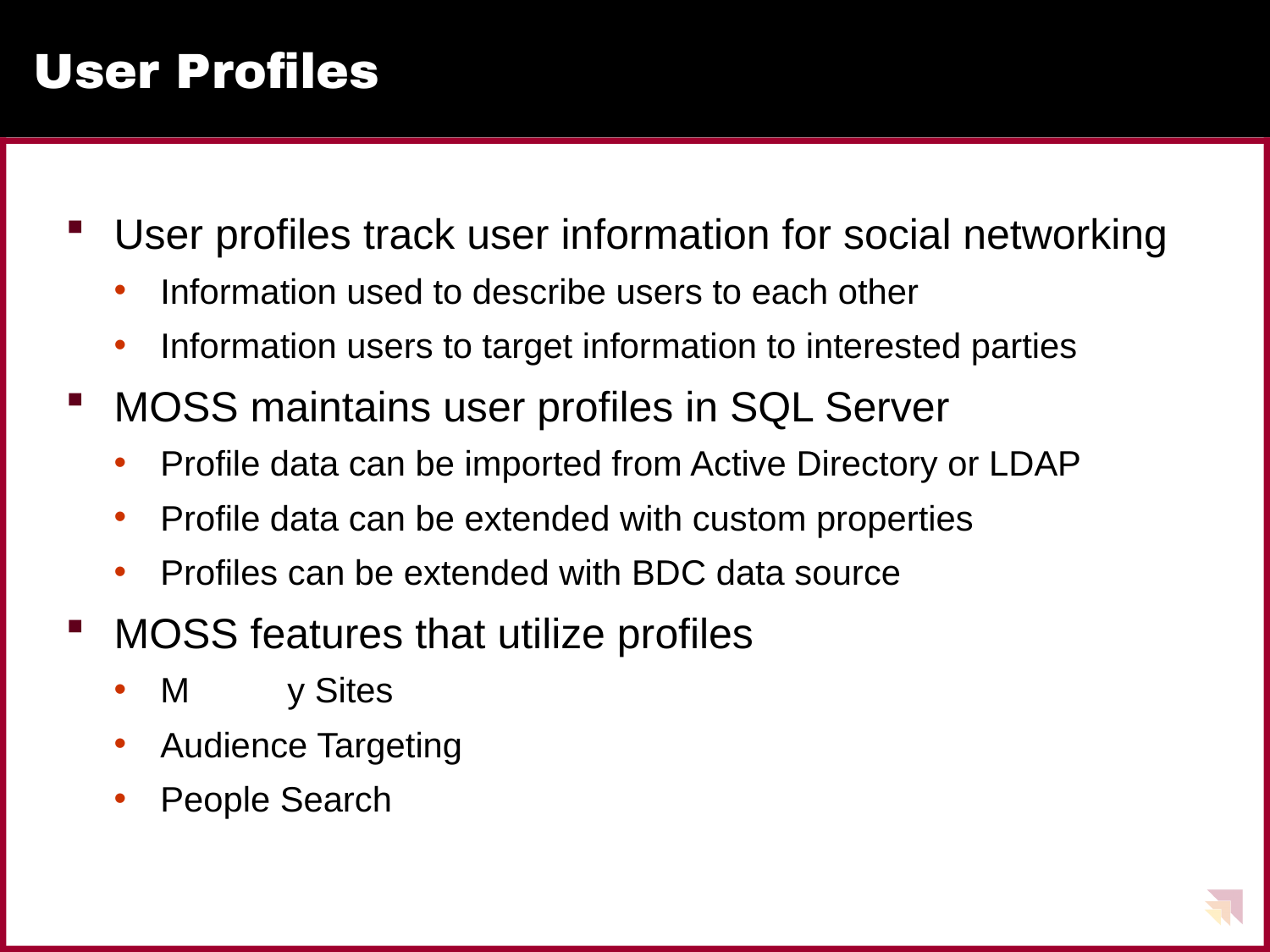

# User Profiles
User profiles track user information for social networking
Information used to describe users to each other
Information users to target information to interested parties
MOSS maintains user profiles in SQL Server
Profile data can be imported from Active Directory or LDAP
Profile data can be extended with custom properties
Profiles can be extended with BDC data source
MOSS features that utilize profiles
M	y Sites
Audience Targeting
People Search